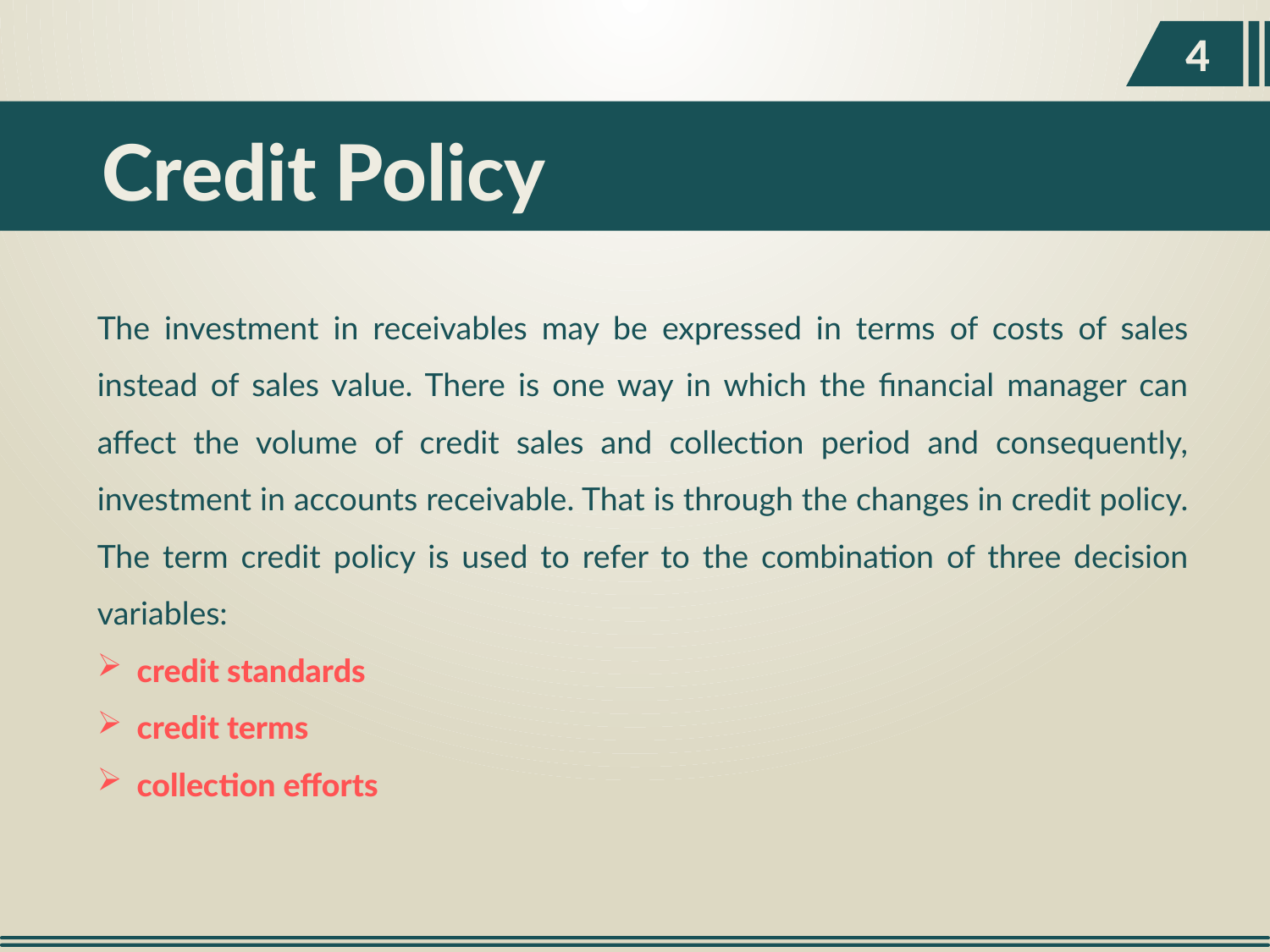

4
Credit Policy
The investment in receivables may be expressed in terms of costs of sales instead of sales value. There is one way in which the financial manager can affect the volume of credit sales and collection period and consequently, investment in accounts receivable. That is through the changes in credit policy. The term credit policy is used to refer to the combination of three decision variables:
credit standards
credit terms
collection efforts